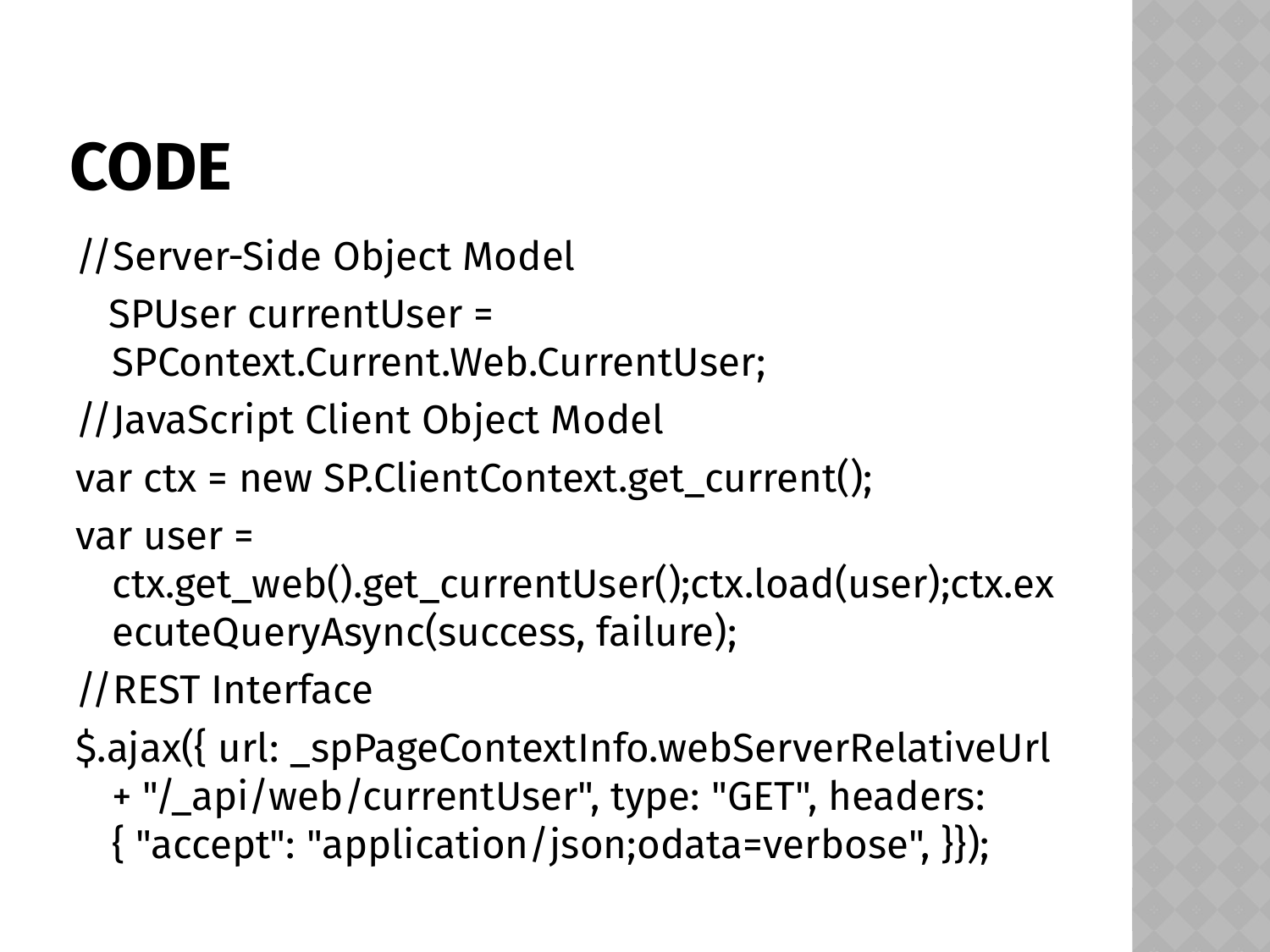

# CODE
//Server-Side Object Model
   SPUser currentUser = SPContext.Current.Web.CurrentUser;
//JavaScript Client Object Model
var ctx = new SP.ClientContext.get_current();
var user = ctx.get_web().get_currentUser();ctx.load(user);ctx.executeQueryAsync(success, failure);
//REST Interface
$.ajax({ url: _spPageContextInfo.webServerRelativeUrl + "/_api/web/currentUser", type: "GET", headers: { "accept": "application/json;odata=verbose", }});